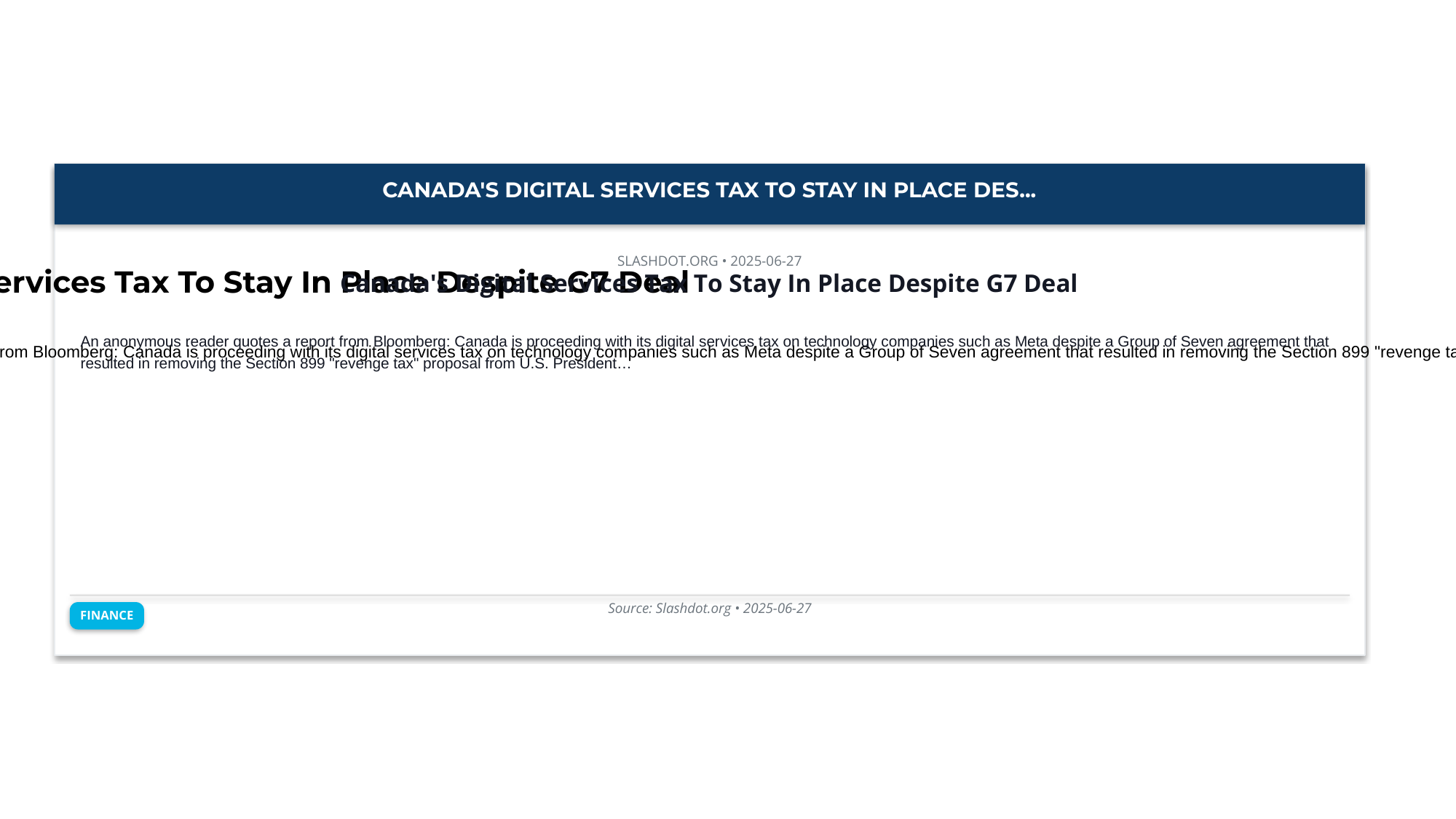

CANADA'S DIGITAL SERVICES TAX TO STAY IN PLACE DES...
SLASHDOT.ORG • 2025-06-27
Canada's Digital Services Tax To Stay In Place Despite G7 Deal
An anonymous reader quotes a report from Bloomberg: Canada is proceeding with its digital services tax on technology companies such as Meta despite a Group of Seven agreement that resulted in removing the Section 899 "revenge tax" proposal from U.S. President…
Canada's Digital Services Tax To Stay In Place Despite G7 Deal
An anonymous reader quotes a report from Bloomberg: Canada is proceeding with its digital services tax on technology companies such as Meta despite a Group of Seven agreement that resulted in removing the Section 899 "revenge tax" proposal from U.S. President…

Source: Slashdot.org • 2025-06-27

FINANCE